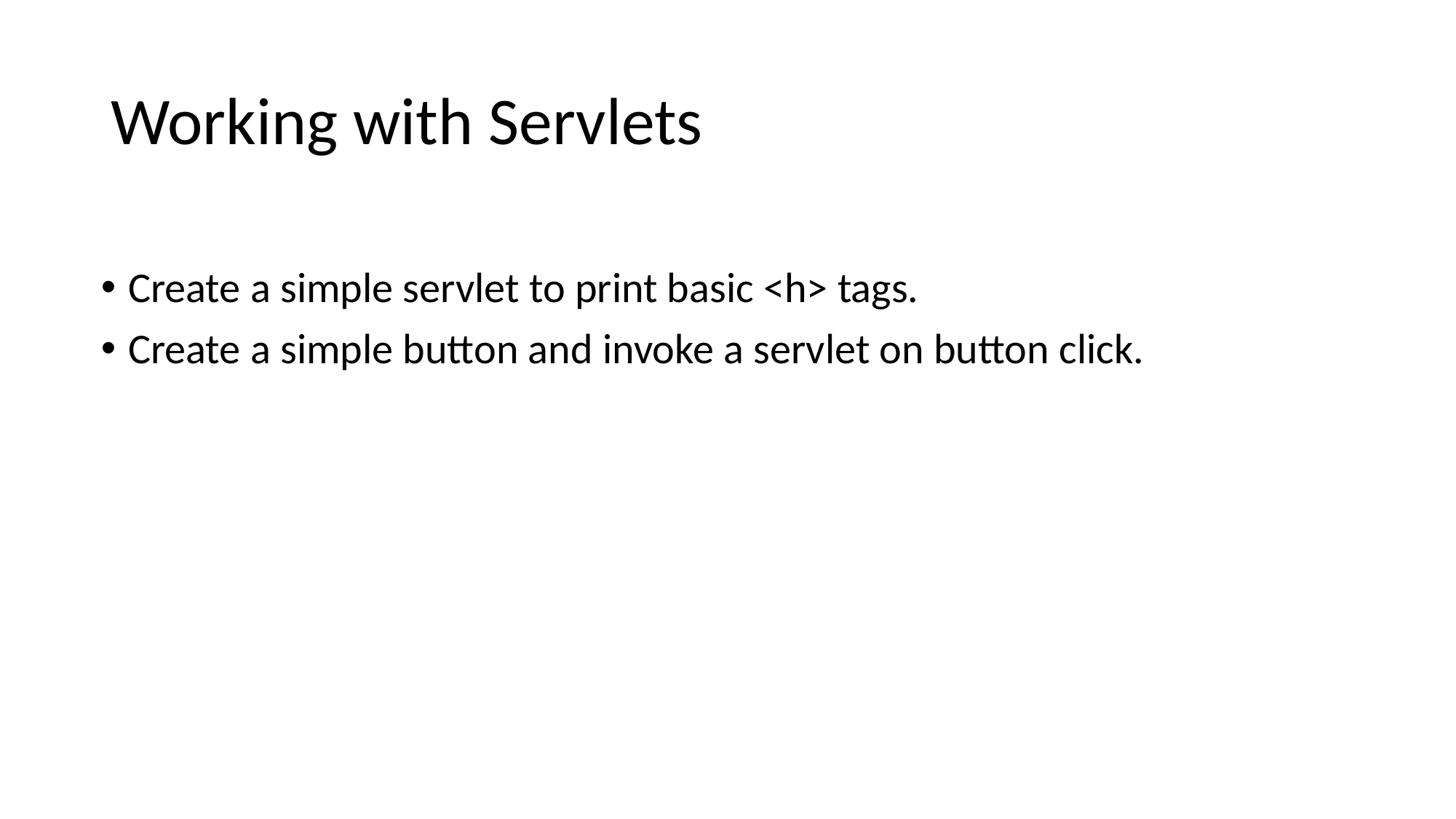

# Working with Servlets
Create a simple servlet to print basic <h> tags.
Create a simple button and invoke a servlet on button click.